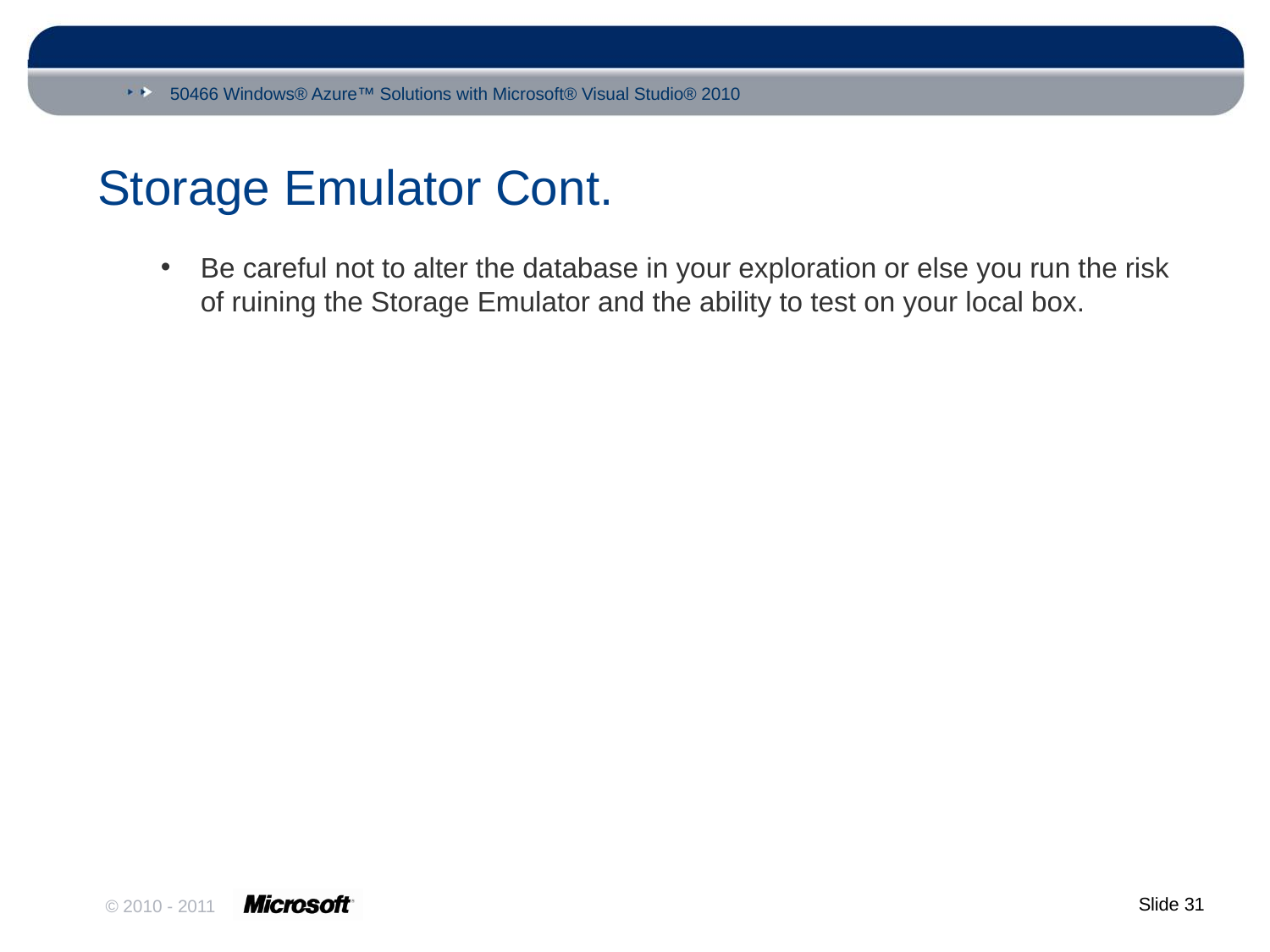

# Storage Emulator Cont.
Be careful not to alter the database in your exploration or else you run the risk of ruining the Storage Emulator and the ability to test on your local box.